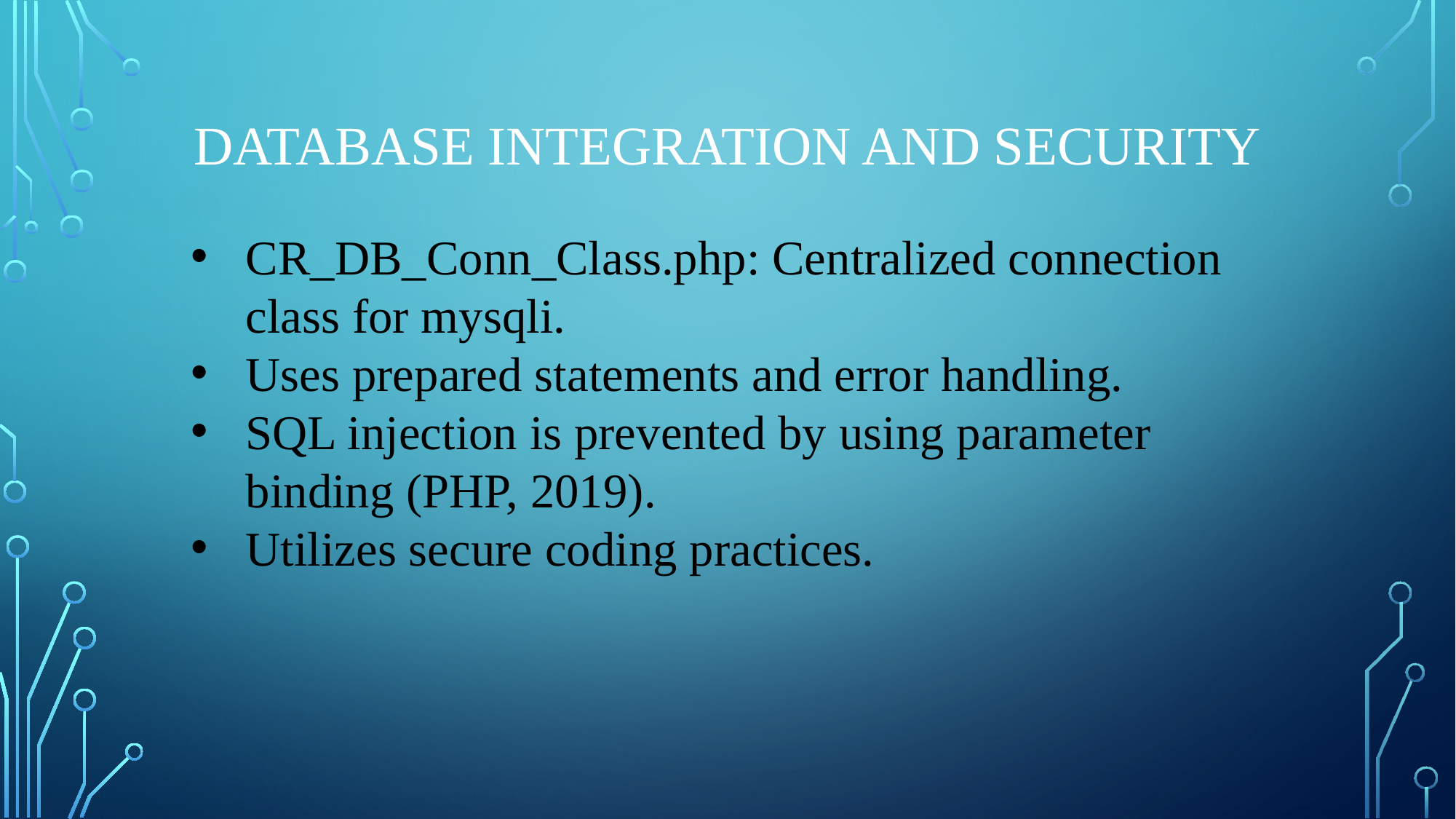

# Database Integration and Security
CR_DB_Conn_Class.php: Centralized connection class for mysqli.
Uses prepared statements and error handling.
SQL injection is prevented by using parameter binding (PHP, 2019).
Utilizes secure coding practices.